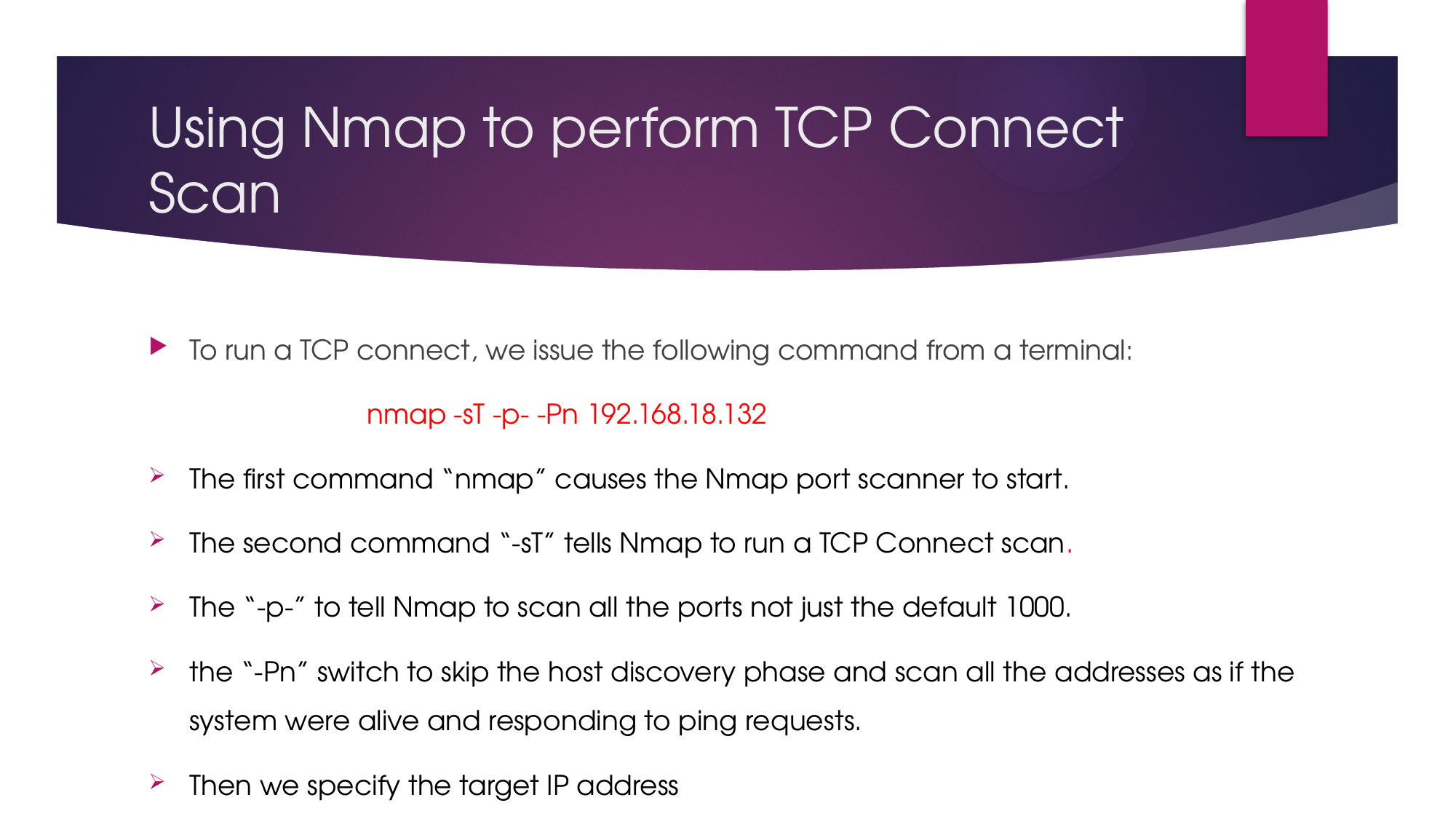

# Using Nmap to perform TCP Connect Scan
To run a TCP connect, we issue the following command from a terminal:
		nmap -sT -p- -Pn 192.168.18.132
The first command “nmap” causes the Nmap port scanner to start.
The second command “-sT” tells Nmap to run a TCP Connect scan.
The “-p-” to tell Nmap to scan all the ports not just the default 1000.
the “-Pn” switch to skip the host discovery phase and scan all the addresses as if the system were alive and responding to ping requests.
Then we specify the target IP address